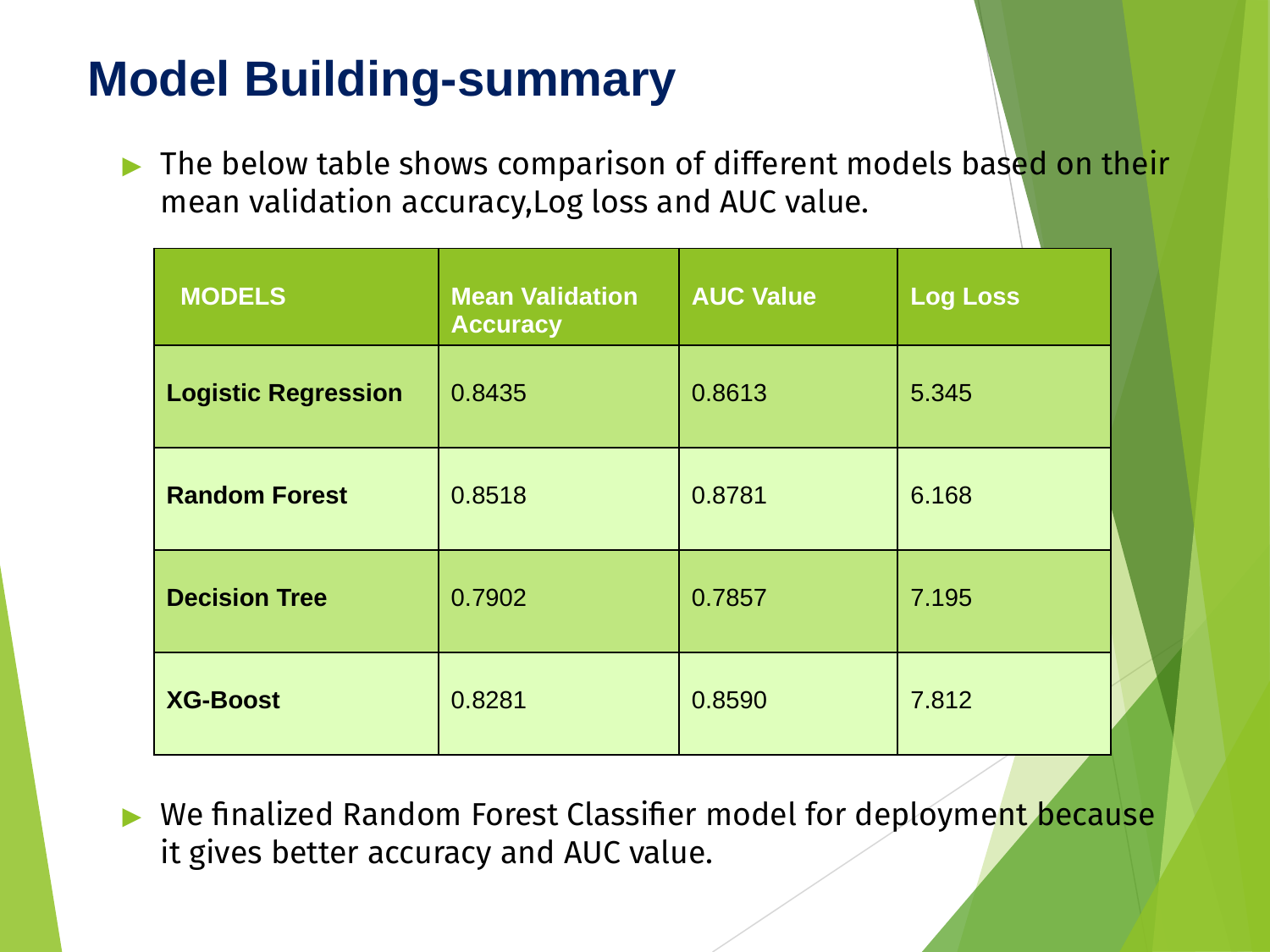

# Model Building-summary
The below table shows comparison of different models based on their mean validation accuracy,Log loss and AUC value.

We finalized Random Forest Classifier model for deployment because it gives better accuracy and AUC value.
| MODELS | Mean Validation Accuracy | AUC Value | Log Loss |
| --- | --- | --- | --- |
| Logistic Regression | 0.8435 | 0.8613 | 5.345 |
| Random Forest | 0.8518 | 0.8781 | 6.168 |
| Decision Tree | 0.7902 | 0.7857 | 7.195 |
| XG-Boost | 0.8281 | 0.8590 | 7.812 |